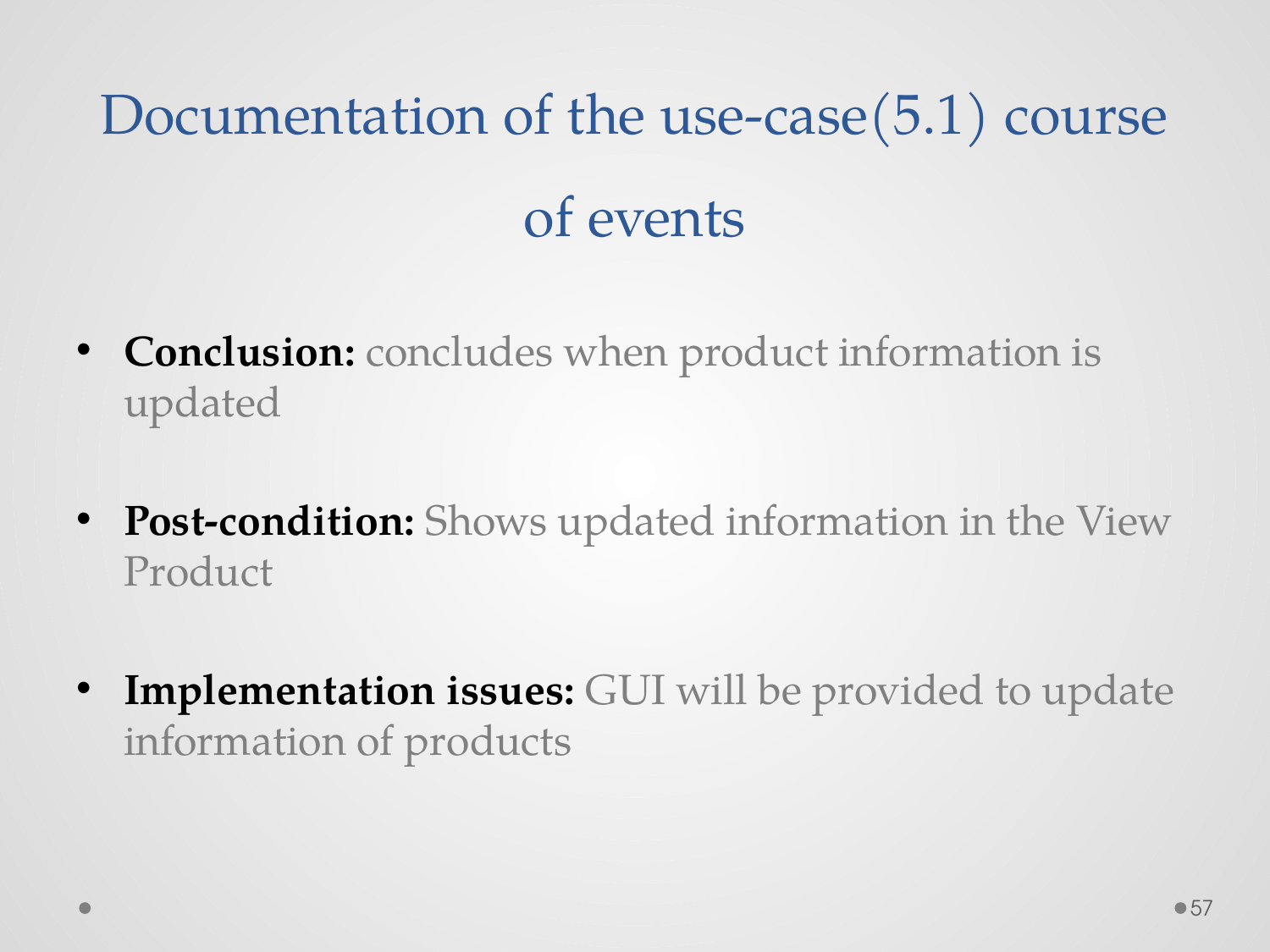

# Documentation of the use-case(5.1) course of events
Conclusion: concludes when product information is updated

Post-condition: Shows updated information in the View Product

Implementation issues: GUI will be provided to update information of products
57